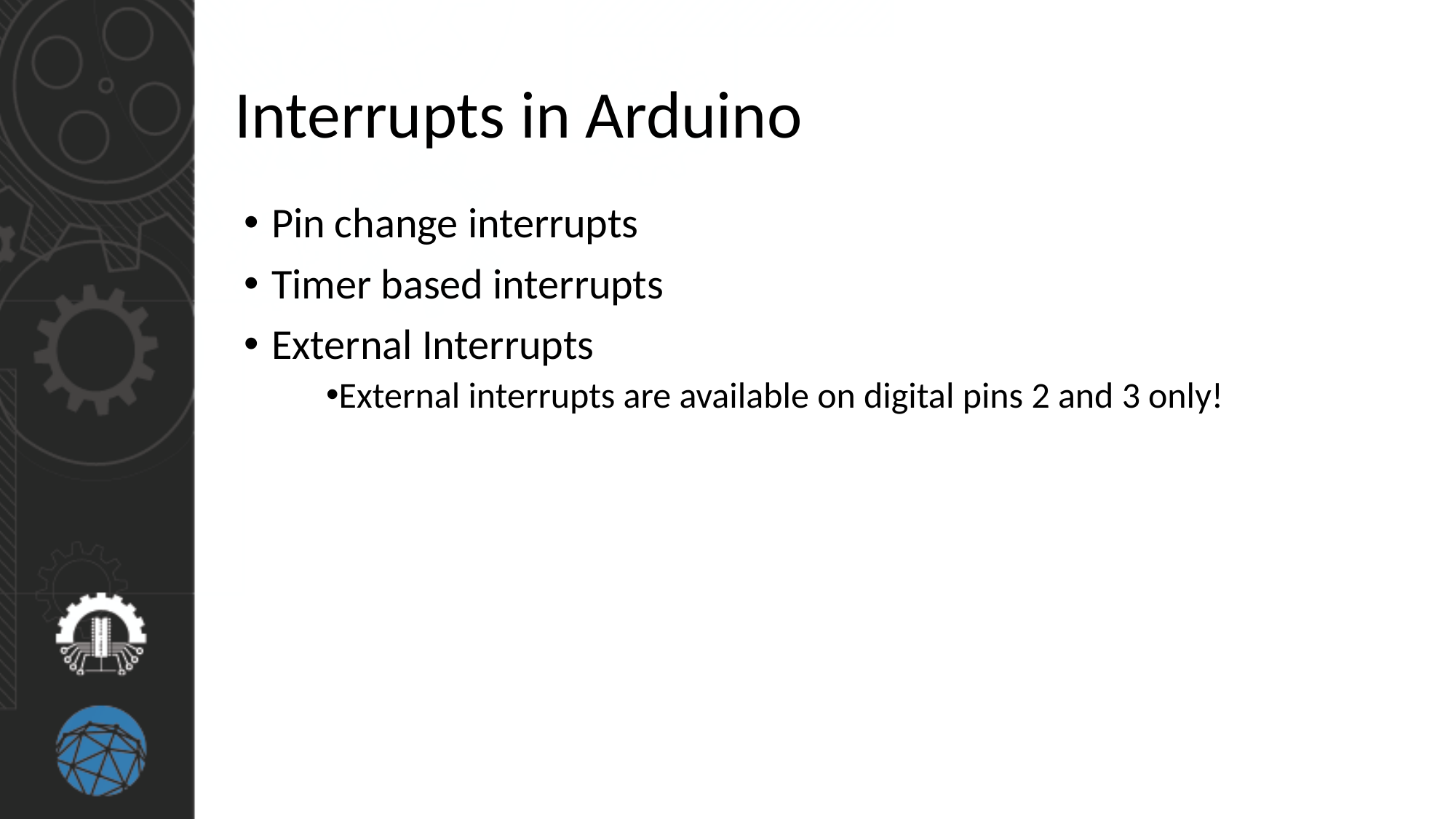

# Interrupts in Arduino
Pin change interrupts
Timer based interrupts
External Interrupts
External interrupts are available on digital pins 2 and 3 only!